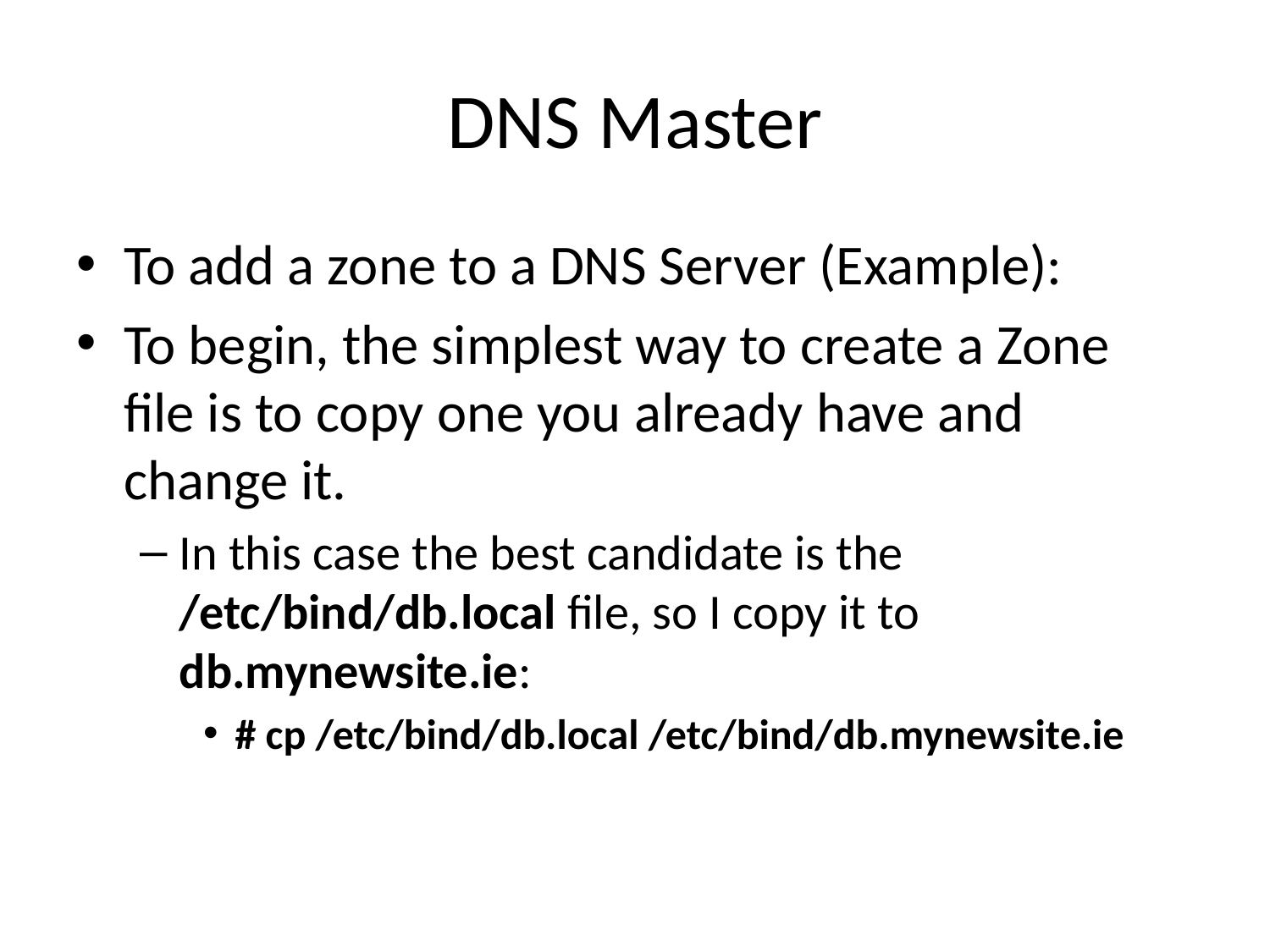

# DNS Master
To add a zone to a DNS Server (Example):
To begin, the simplest way to create a Zone file is to copy one you already have and change it.
In this case the best candidate is the /etc/bind/db.local file, so I copy it to db.mynewsite.ie:
# cp /etc/bind/db.local /etc/bind/db.mynewsite.ie